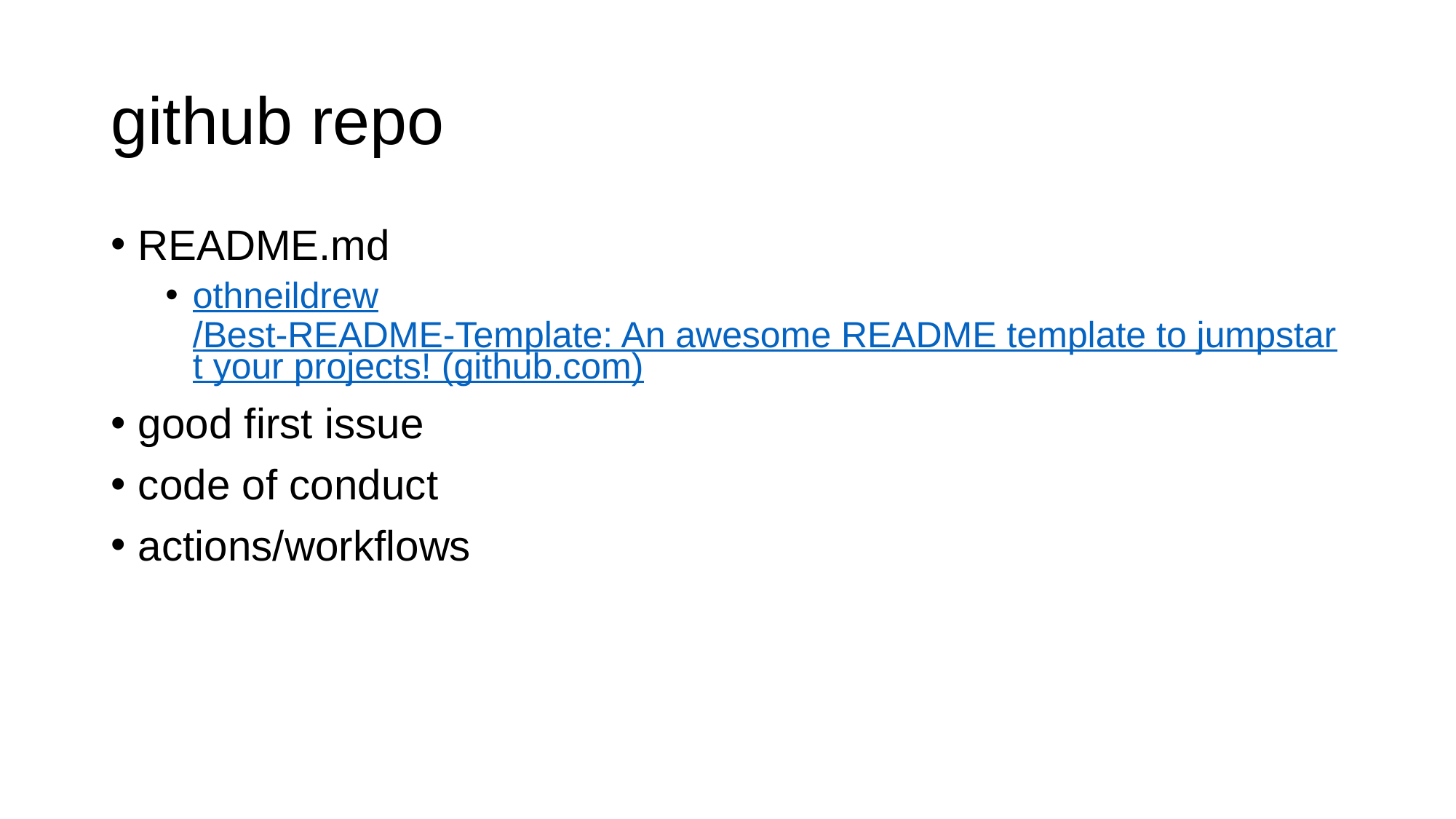

# github repo
README.md
othneildrew/Best-README-Template: An awesome README template to jumpstart your projects! (github.com)
good first issue
code of conduct
actions/workflows